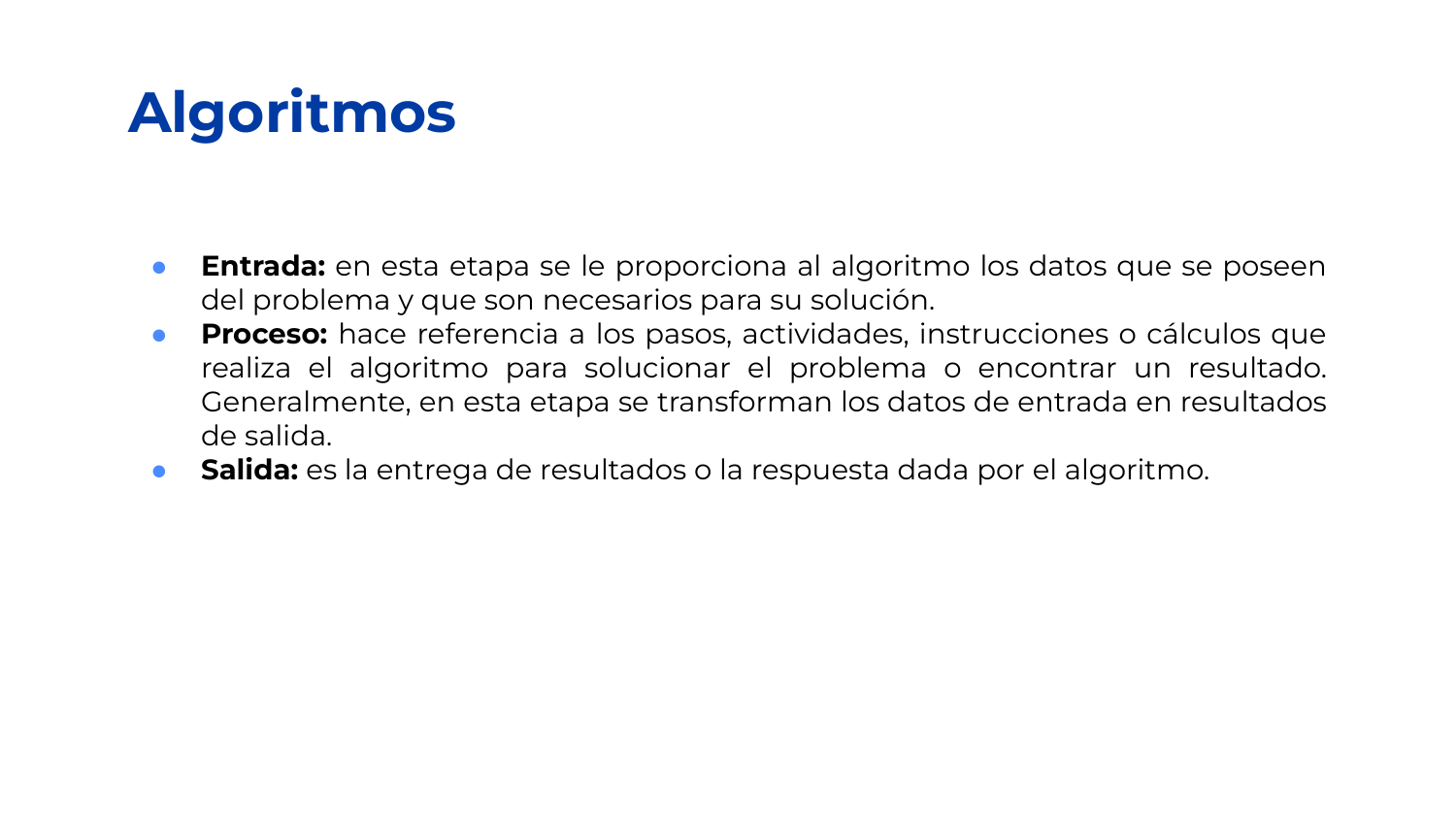

# Algoritmos
Entrada: en esta etapa se le proporciona al algoritmo los datos que se poseen del problema y que son necesarios para su solución.
Proceso: hace referencia a los pasos, actividades, instrucciones o cálculos que realiza el algoritmo para solucionar el problema o encontrar un resultado. Generalmente, en esta etapa se transforman los datos de entrada en resultados de salida.
Salida: es la entrega de resultados o la respuesta dada por el algoritmo.